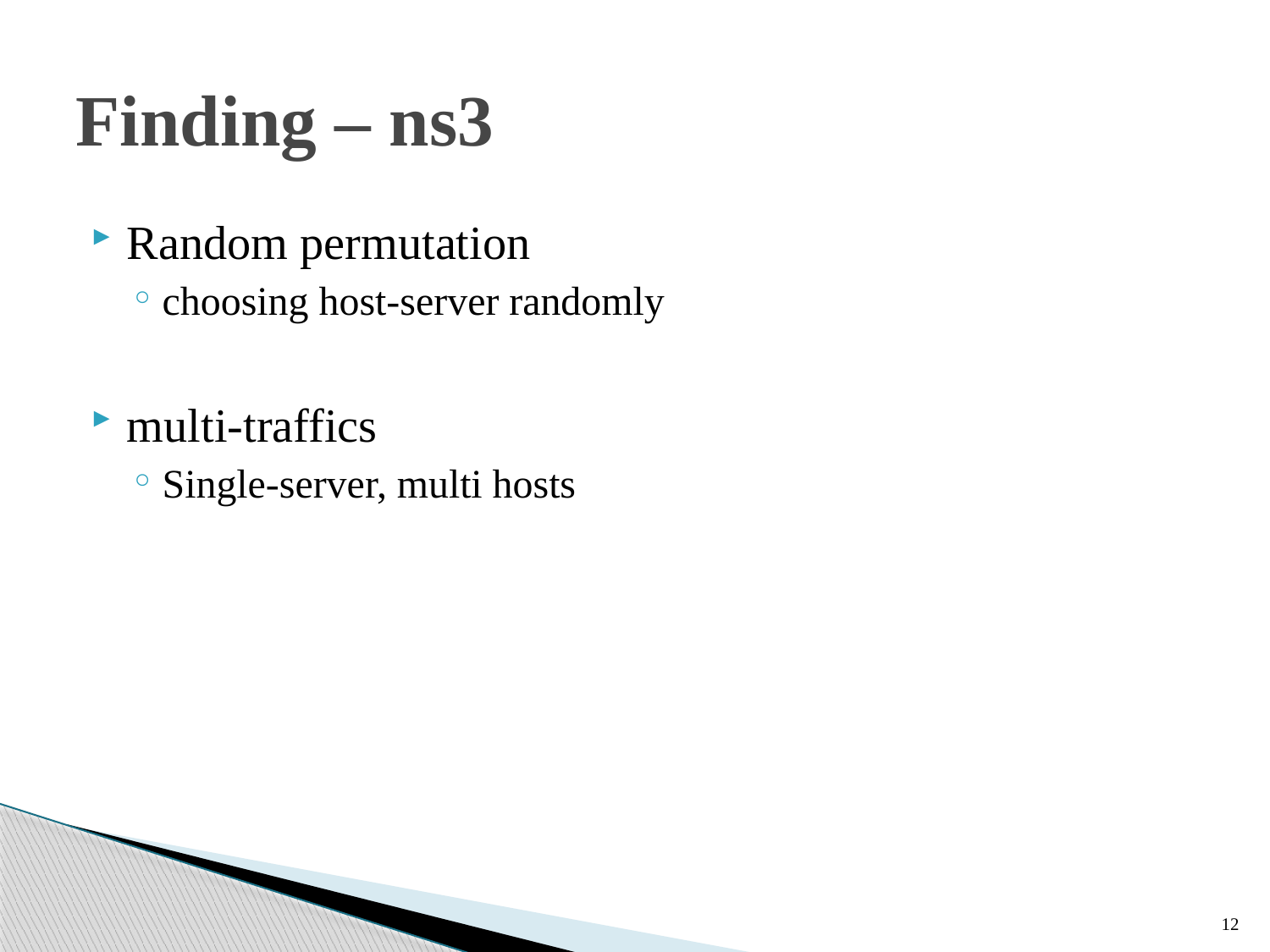

# Finding – ns3
Random permutation
choosing host-server randomly

multi-traffics
Single-server, multi hosts
12